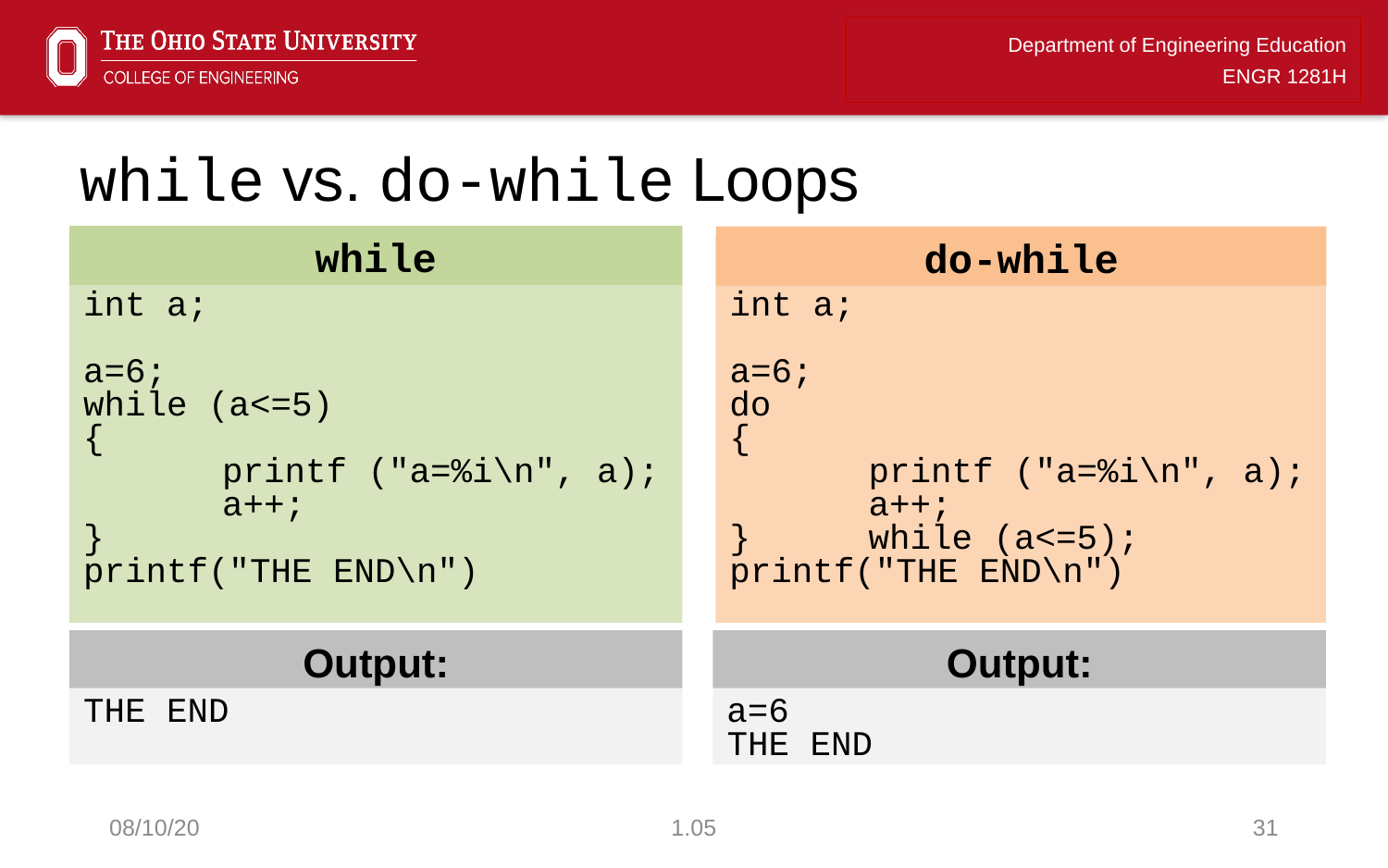

# while vs. do-while Loops
while

do-while

While
	int a;

	a=6;
while (a<=5)
	{
		printf ("a=%i\n", a);
		a++;
	}
printf("THE END\n")

Do-While
	int a;

	a=6;
do
	{
		printf ("a=%i\n", a);
		a++;
	} 	while (a<=5);
printf("THE END\n")

Output:

Output:

	THE END

a=6
	THE END

08/10/20
1.05
31